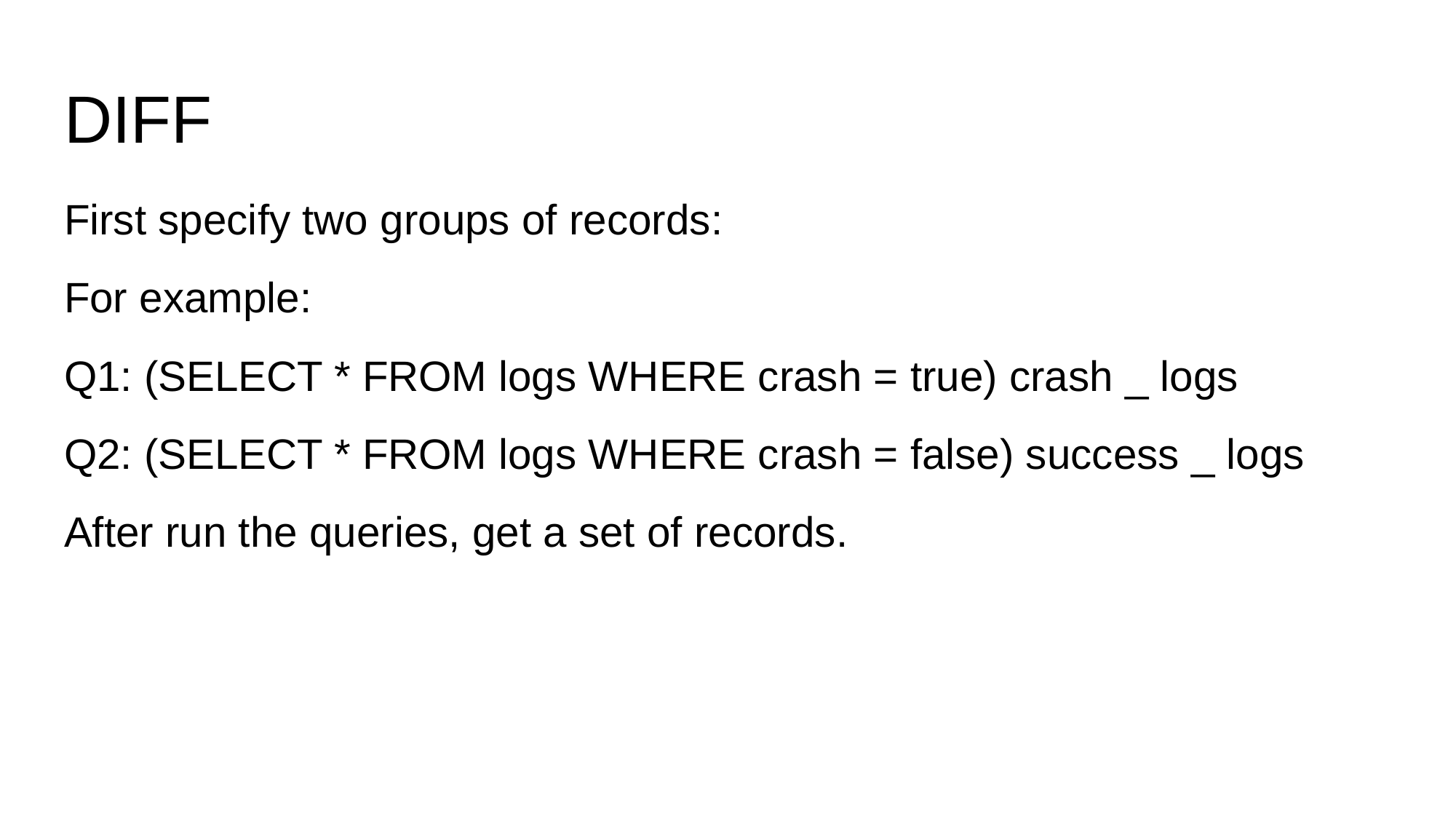

# DIFF
First specify two groups of records:
For example:
Q1: (SELECT * FROM logs WHERE crash = true) crash _ logs
Q2: (SELECT * FROM logs WHERE crash = false) success _ logs
After run the queries, get a set of records.